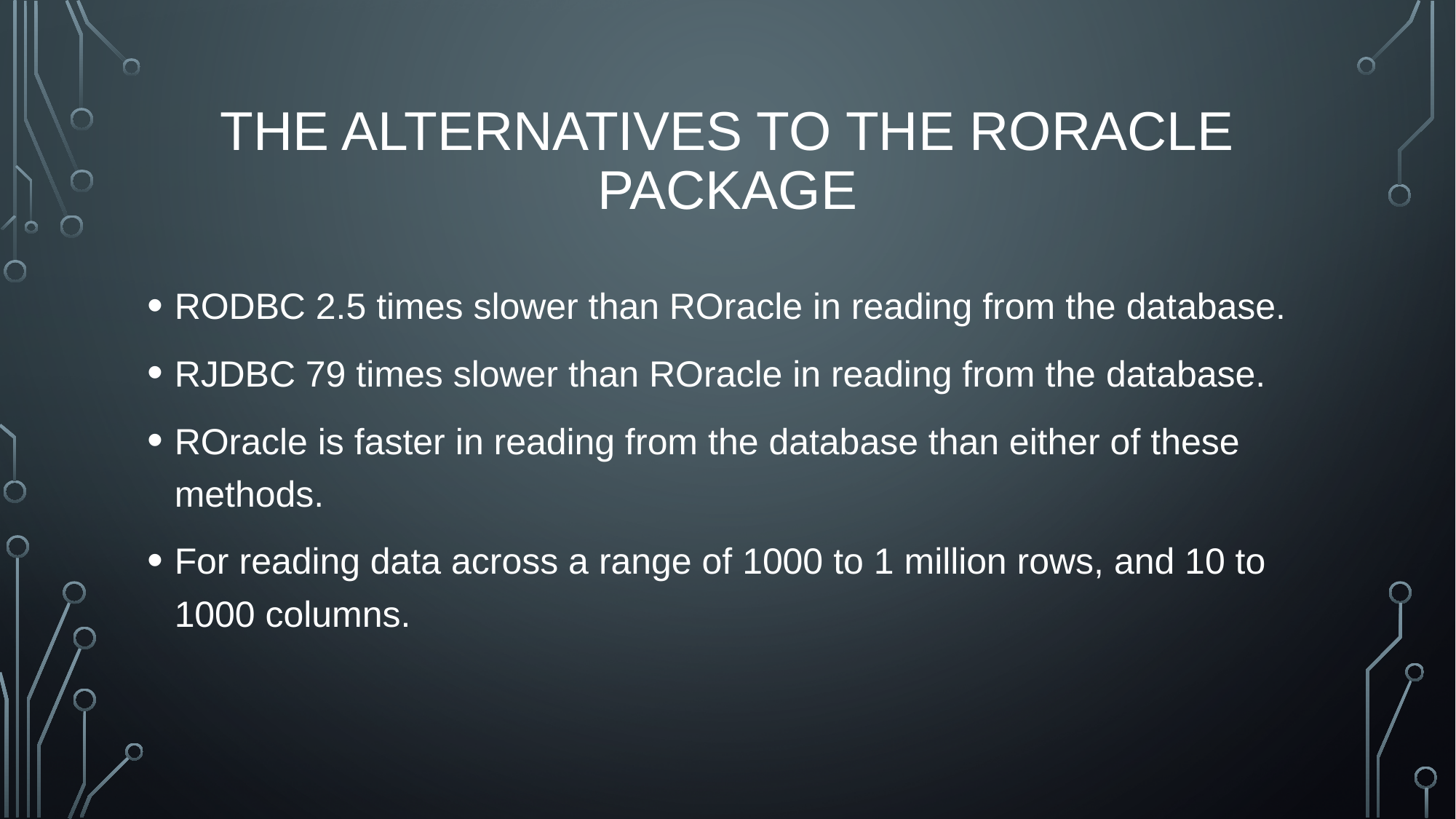

# The alternatives to the roracle package
RODBC 2.5 times slower than ROracle in reading from the database.
RJDBC 79 times slower than ROracle in reading from the database.
ROracle is faster in reading from the database than either of these methods.
For reading data across a range of 1000 to 1 million rows, and 10 to 1000 columns.